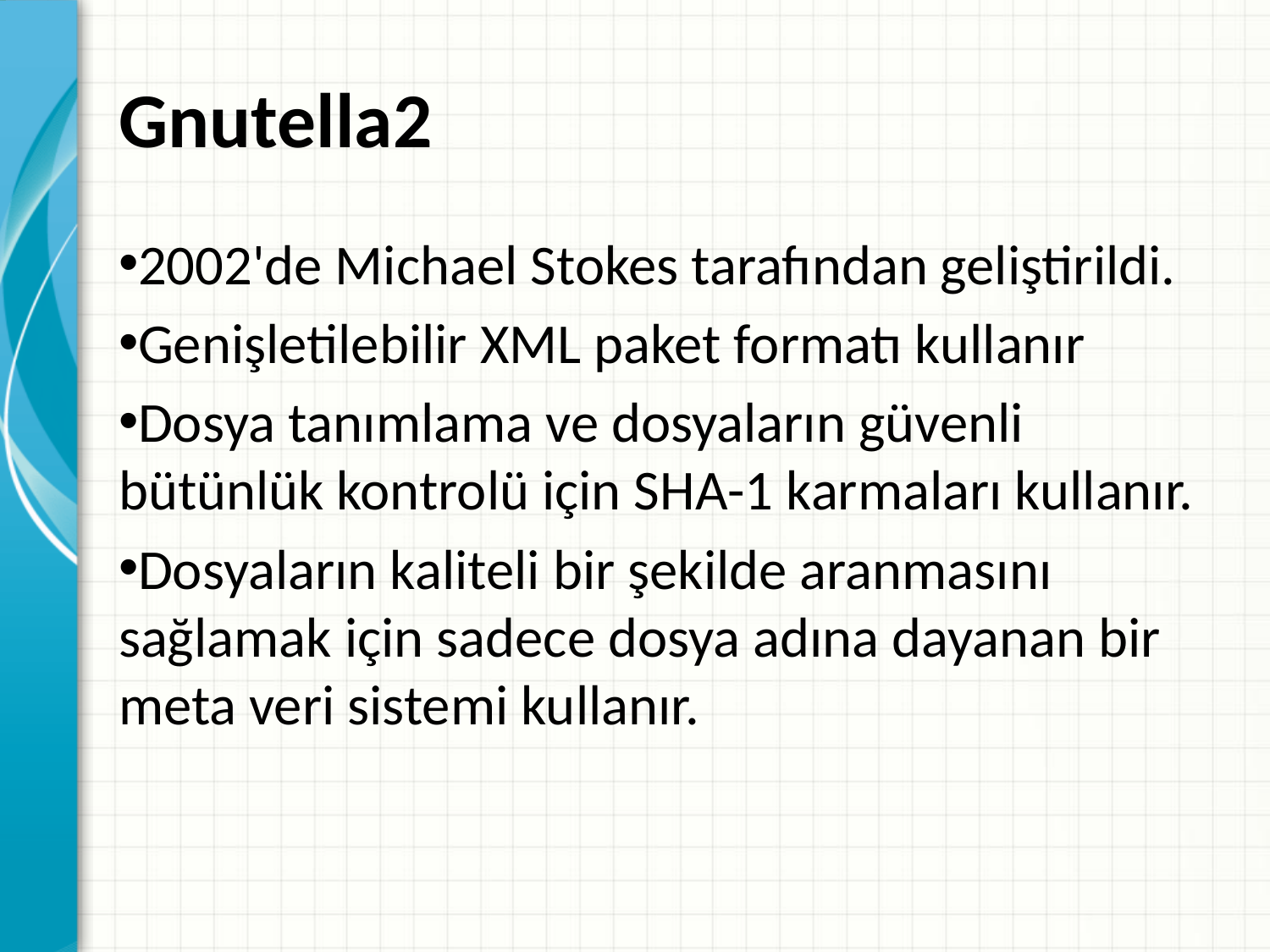

# Gnutella2
2002'de Michael Stokes tarafından geliştirildi.
Genişletilebilir XML paket formatı kullanır
Dosya tanımlama ve dosyaların güvenli bütünlük kontrolü için SHA-1 karmaları kullanır.
Dosyaların kaliteli bir şekilde aranmasını sağlamak için sadece dosya adına dayanan bir meta veri sistemi kullanır.